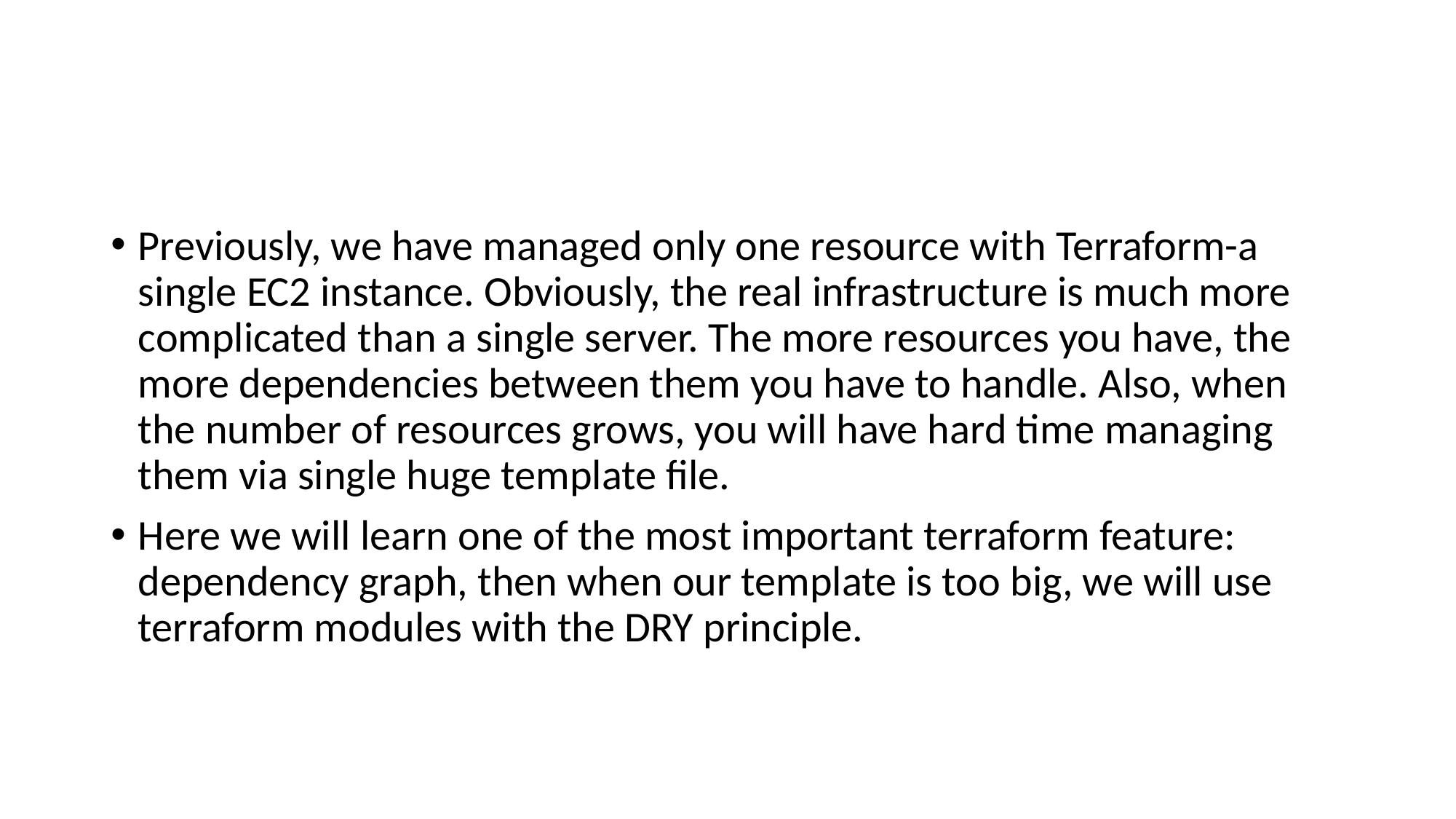

#
Previously, we have managed only one resource with Terraform-a single EC2 instance. Obviously, the real infrastructure is much more complicated than a single server. The more resources you have, the more dependencies between them you have to handle. Also, when the number of resources grows, you will have hard time managing them via single huge template file.
Here we will learn one of the most important terraform feature: dependency graph, then when our template is too big, we will use terraform modules with the DRY principle.